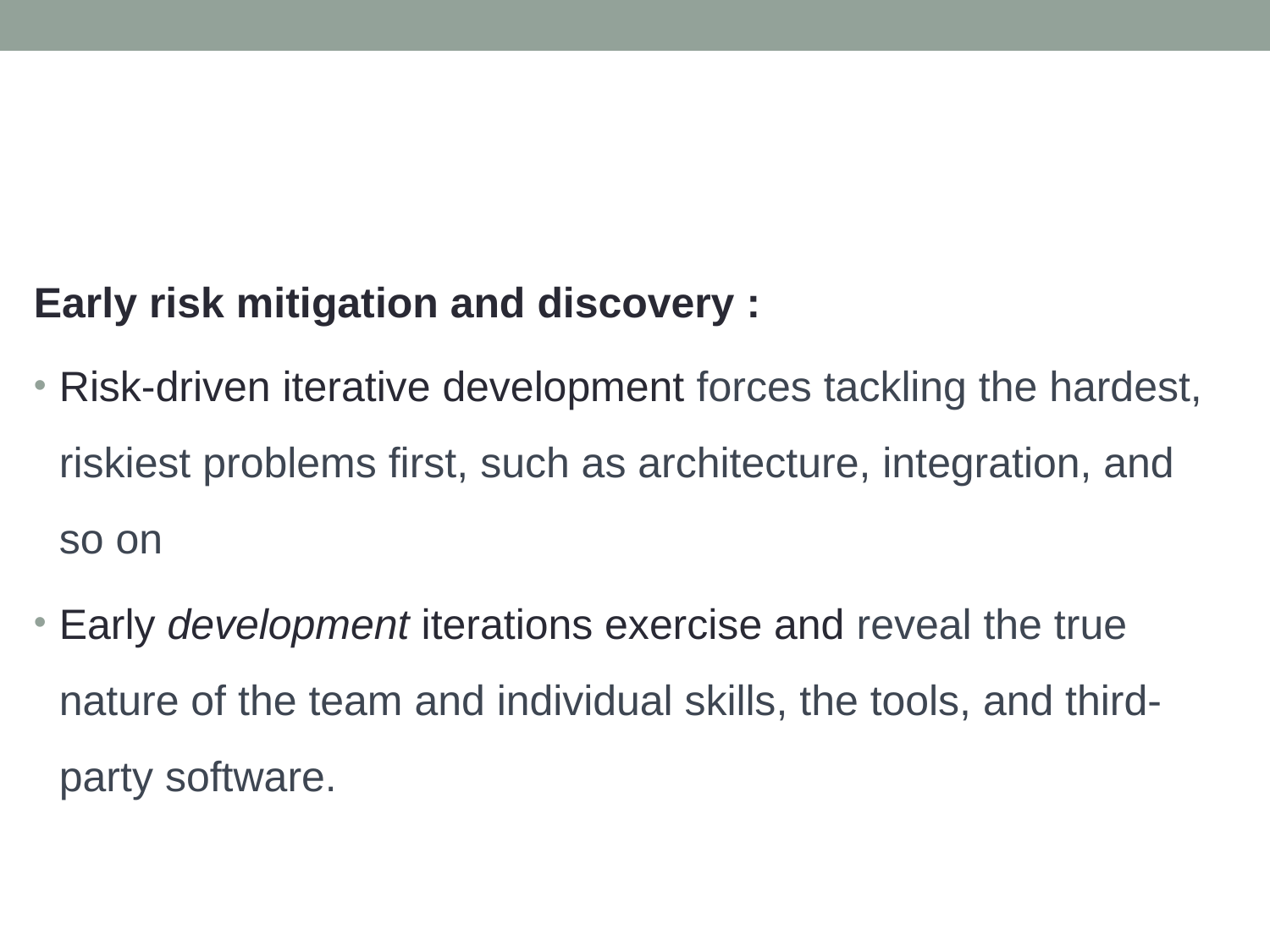

Early risk mitigation and discovery :
Risk-driven iterative development forces tackling the hardest, riskiest problems first, such as architecture, integration, and so on
Early development iterations exercise and reveal the true nature of the team and individual skills, the tools, and third-party software.